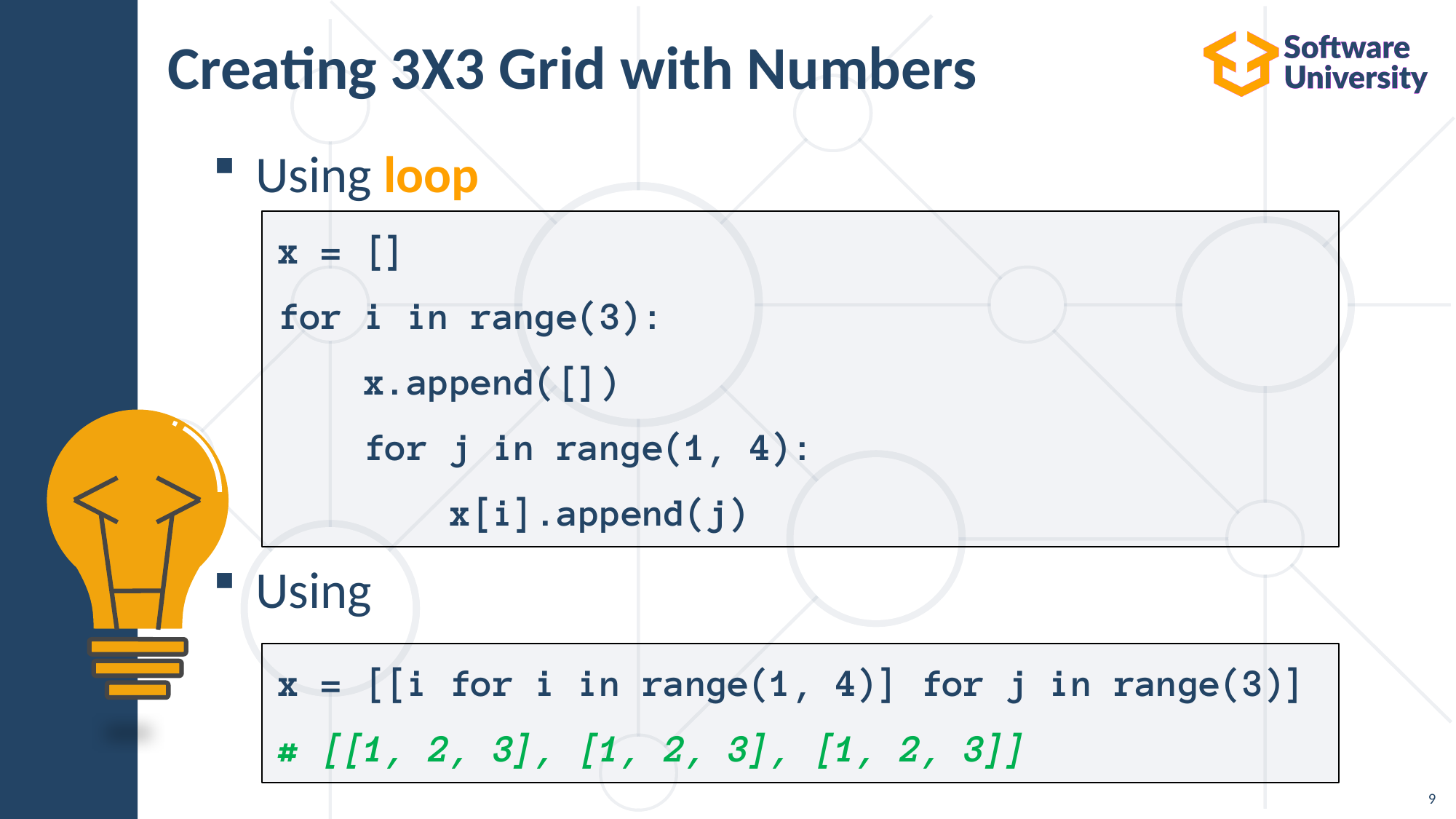

Creating 3X3 Grid with Numbers
Using loop

Using
x = []
for i in range(3):
    x.append([])
    for j in range(1, 4):
        x[i].append(j)
x = [[i for i in range(1, 4)] for j in range(3)]
# [[1, 2, 3], [1, 2, 3], [1, 2, 3]]
9